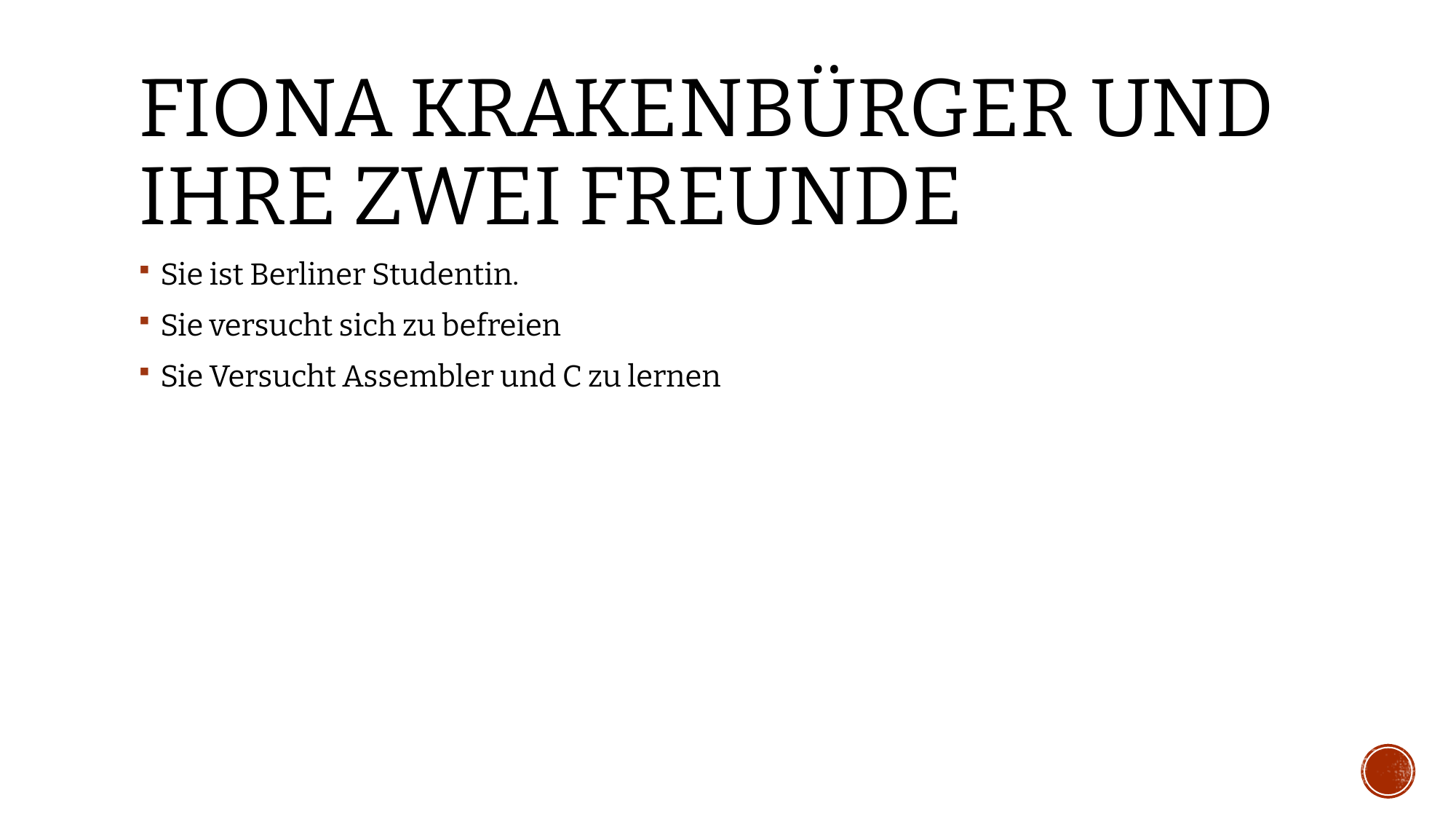

# Fiona Krakenbürger und ihre zwei Freunde
Sie ist Berliner Studentin.
Sie versucht sich zu befreien
Sie Versucht Assembler und C zu lernen